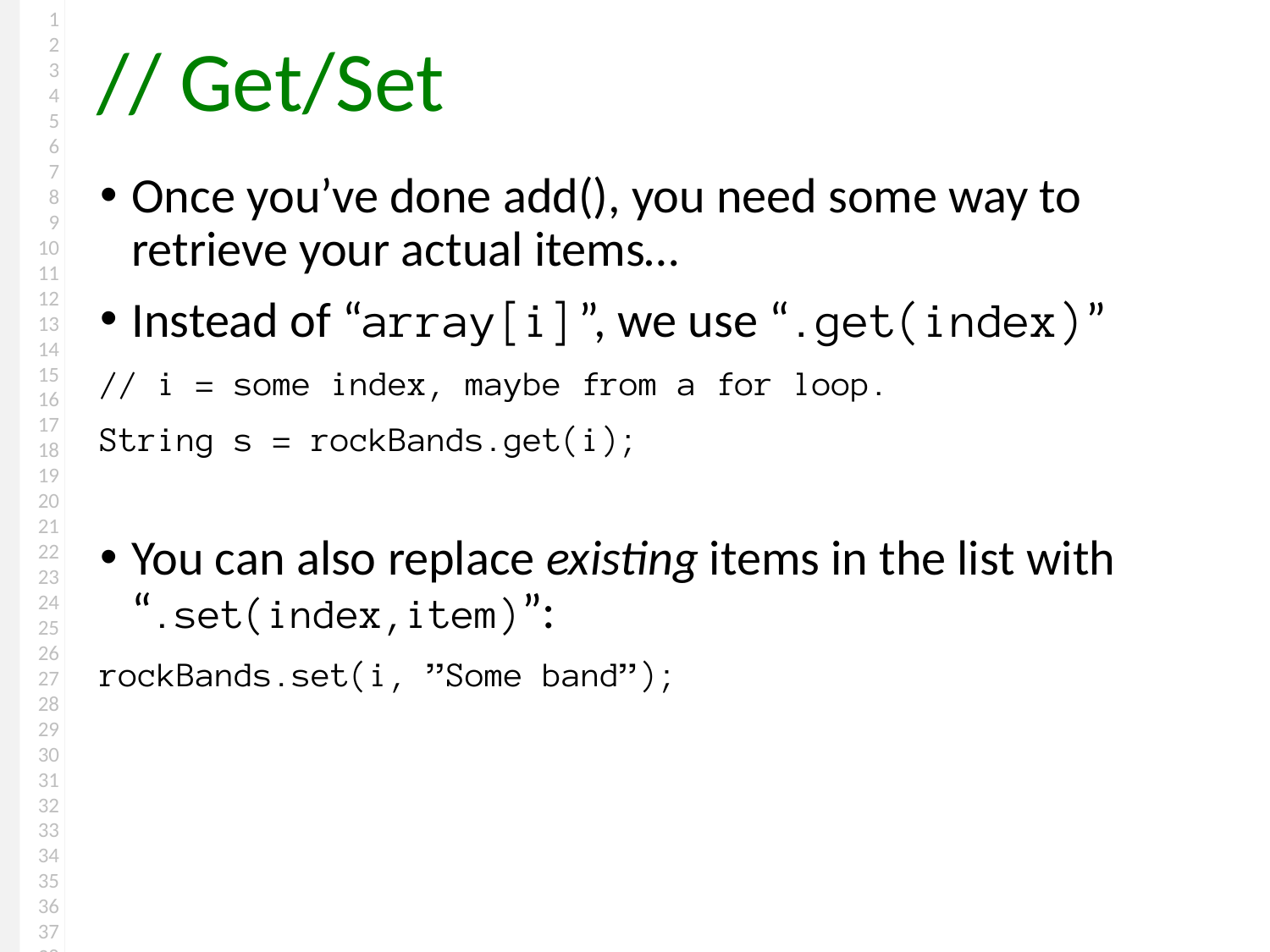

# Get/Set
Once you’ve done add(), you need some way to retrieve your actual items…
Instead of “array[i]”, we use “.get(index)”
// i = some index, maybe from a for loop.
String s = rockBands.get(i);

You can also replace existing items in the list with
“.set(index,item)”:
rockBands.set(i, ”Some band”);